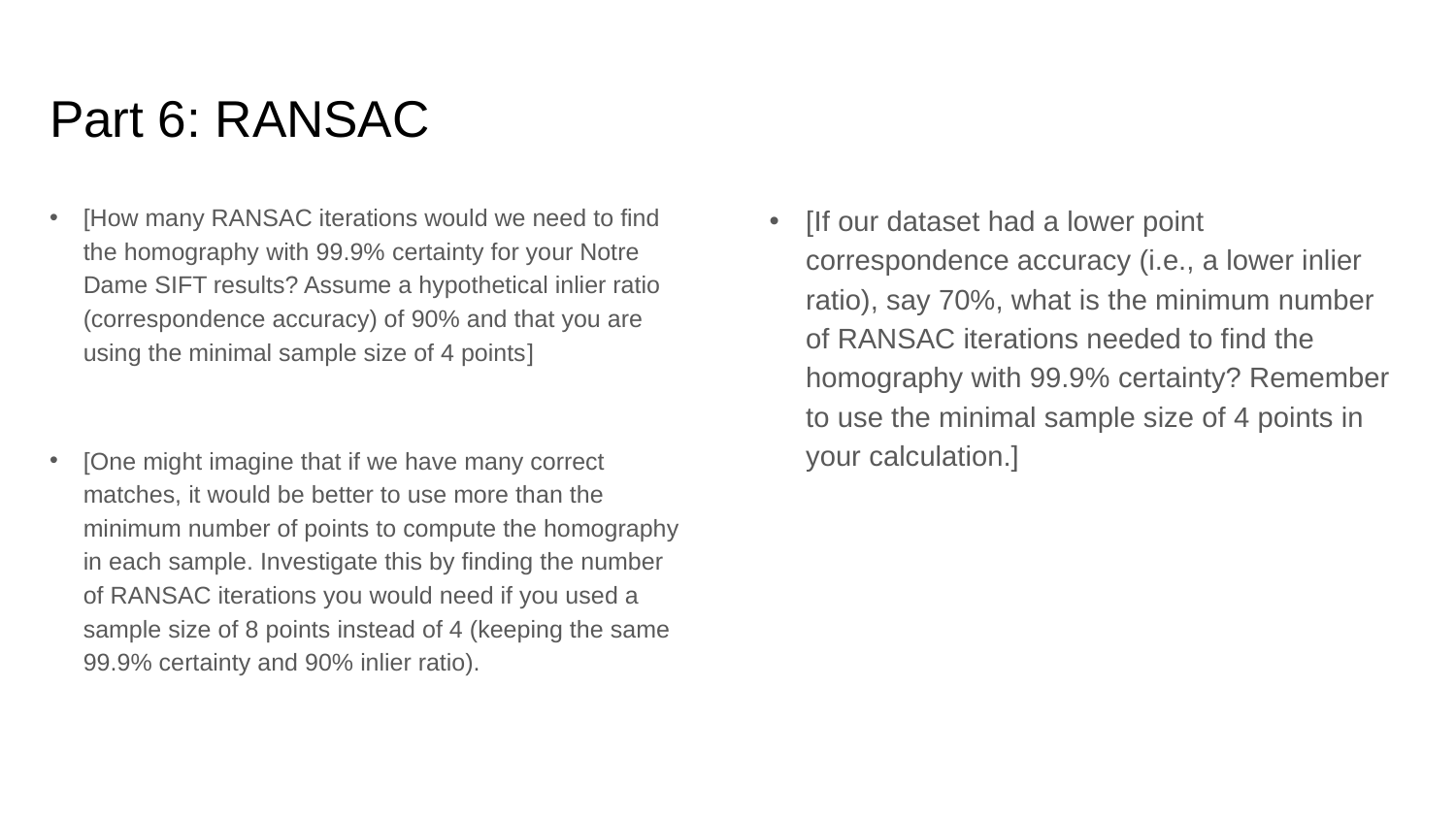

# Part 6: RANSAC
[How many RANSAC iterations would we need to find the homography with 99.9% certainty for your Notre Dame SIFT results? Assume a hypothetical inlier ratio (correspondence accuracy) of 90% and that you are using the minimal sample size of 4 points]

[One might imagine that if we have many correct matches, it would be better to use more than the minimum number of points to compute the homography in each sample. Investigate this by finding the number of RANSAC iterations you would need if you used a sample size of 8 points instead of 4 (keeping the same 99.9% certainty and 90% inlier ratio).
[If our dataset had a lower point correspondence accuracy (i.e., a lower inlier ratio), say 70%, what is the minimum number of RANSAC iterations needed to find the homography with 99.9% certainty? Remember to use the minimal sample size of 4 points in your calculation.]